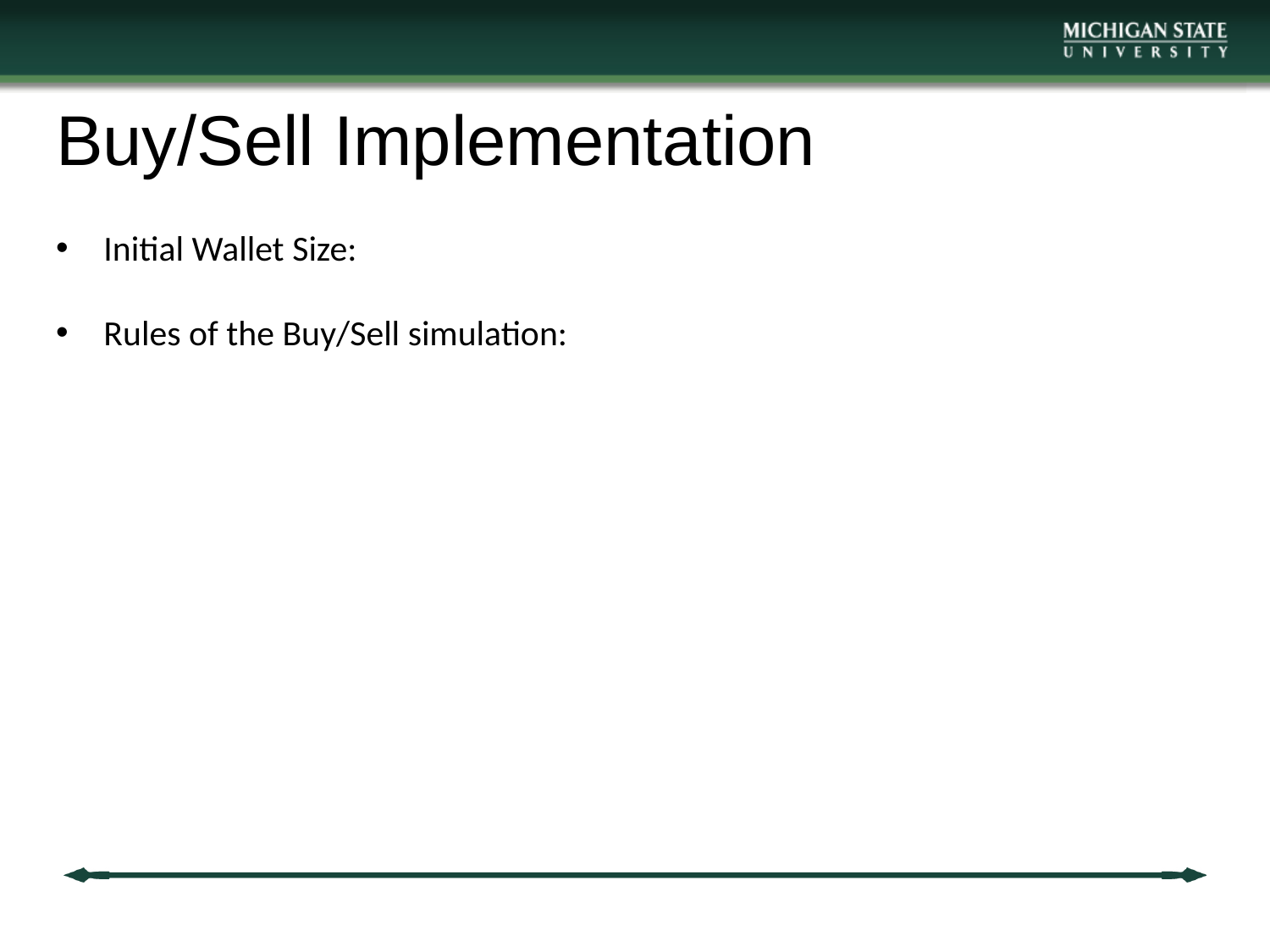

# Buy/Sell Implementation

Initial Wallet Size:

Rules of the Buy/Sell simulation: